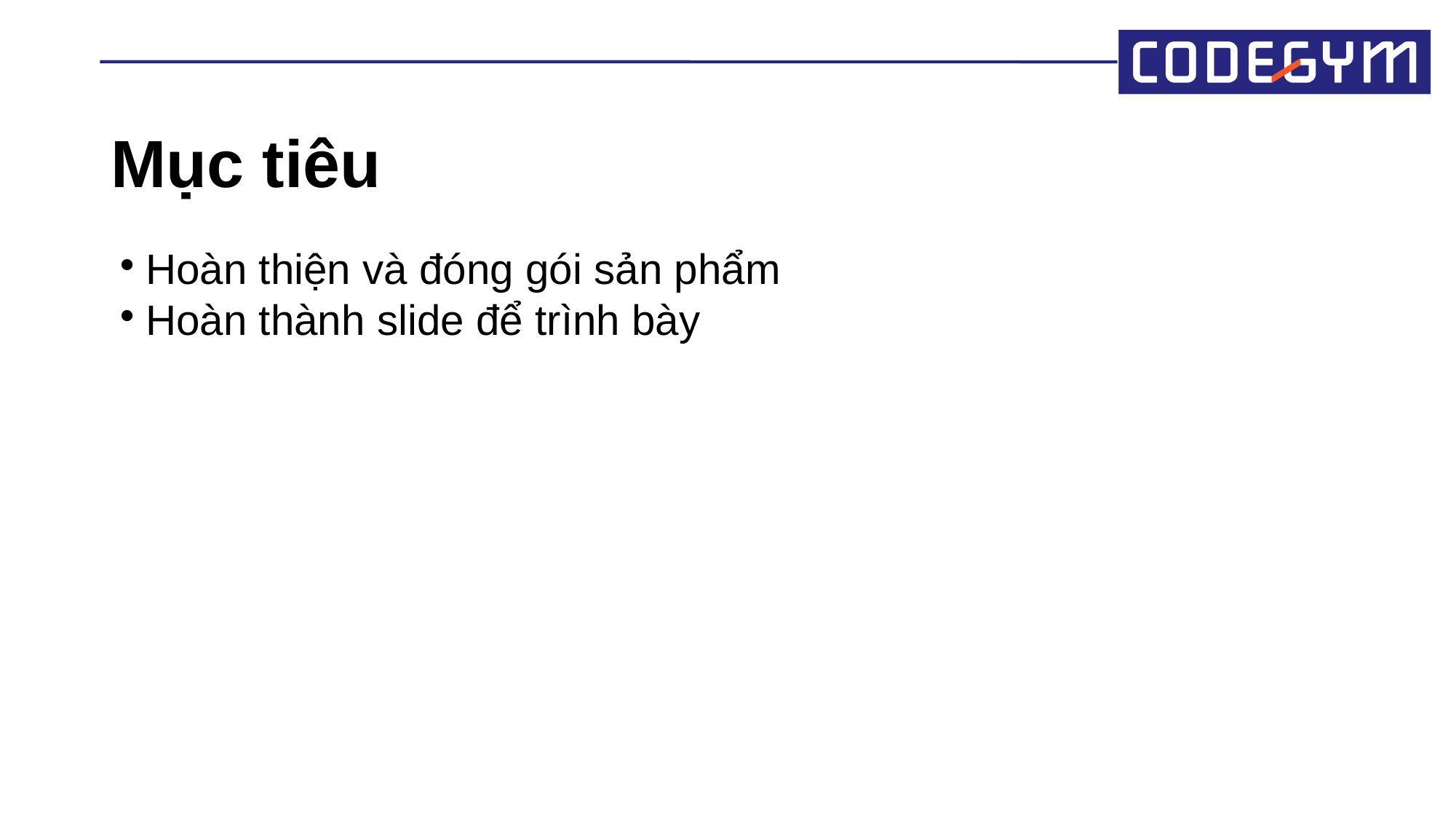

Mục tiêu

Hoàn thiện và đóng gói sản phẩm
Hoàn thành slide để trình bày